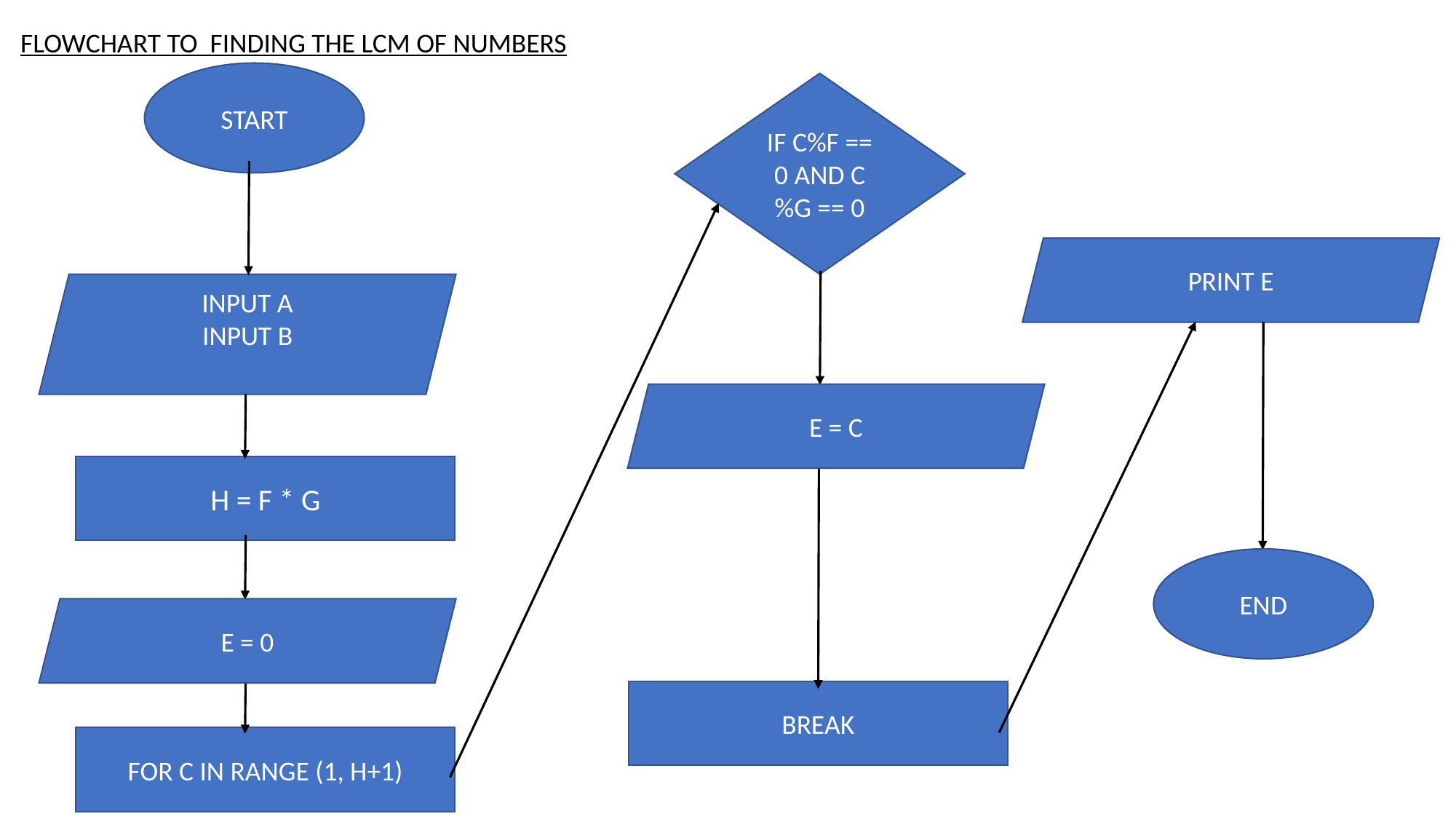

FLOWCHART TO  FINDING THE LCM OF NUMBERS
START
IF C%F == 0 AND C%G == 0
PRINT E
INPUT A
INPUT B

E = C
H = F * G
END
E = 0
BREAK
FOR C IN RANGE (1, H+1)